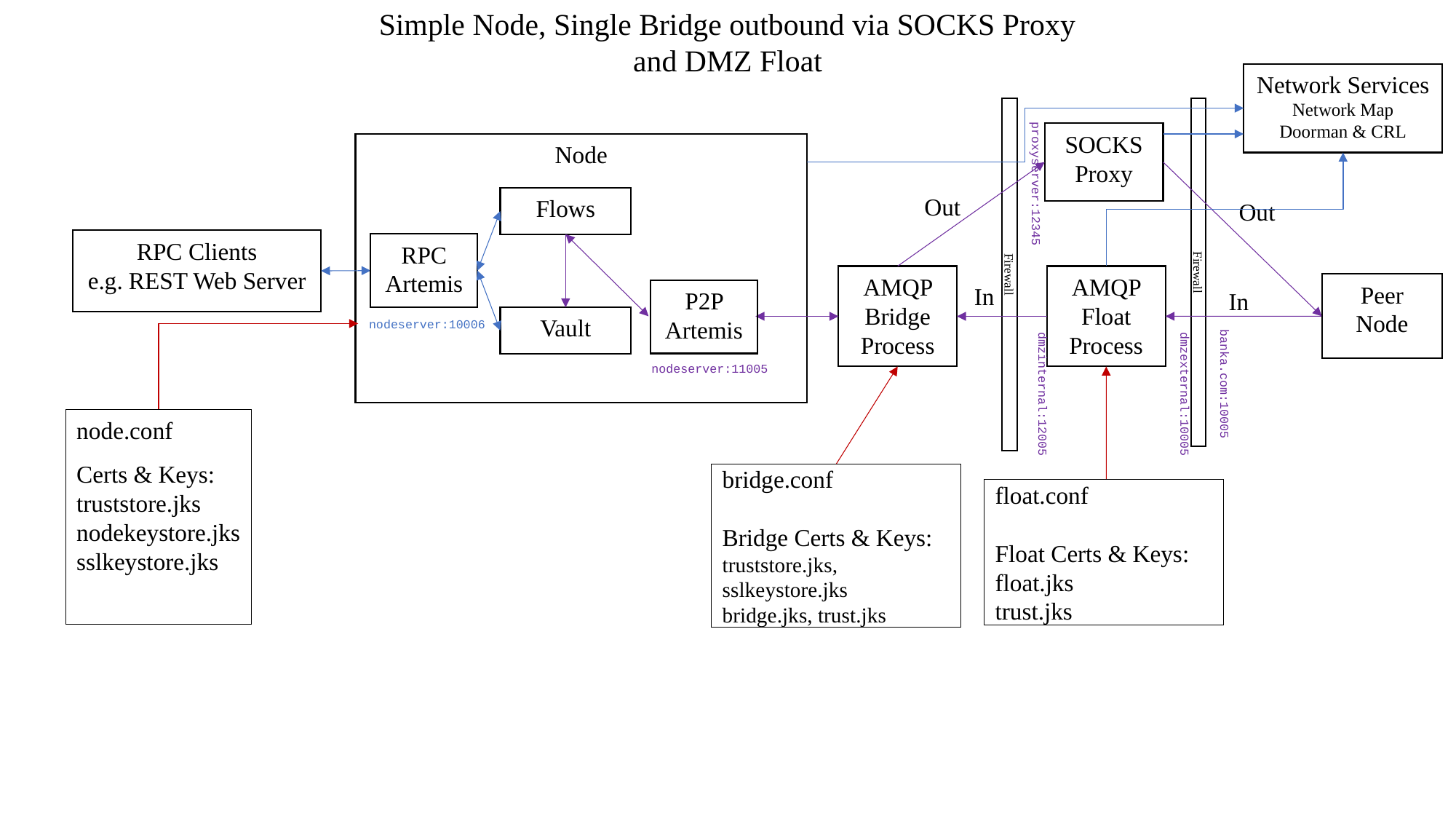

Simple Node, Single Bridge outbound via SOCKS Proxy
and DMZ Float
Network Services
Network Map
Doorman & CRL
Firewall
Firewall
proxyserver:12345
SOCKS
Proxy
Node
Out
Flows
Out
RPC Clients
e.g. REST Web Server
RPC Artemis
AMQP Bridge Process
AMQP Float Process
Peer
Node
In
P2P Artemis
In
Vault
nodeserver:10006
banka.com:10005
dmzinternal:12005
dmzexternal:10005
nodeserver:11005
node.conf

Certs & Keys:
truststore.jks
nodekeystore.jks
sslkeystore.jks

bridge.conf

Bridge Certs & Keys:
truststore.jks, sslkeystore.jks
bridge.jks, trust.jks
float.conf

Float Certs & Keys:
float.jks
trust.jks